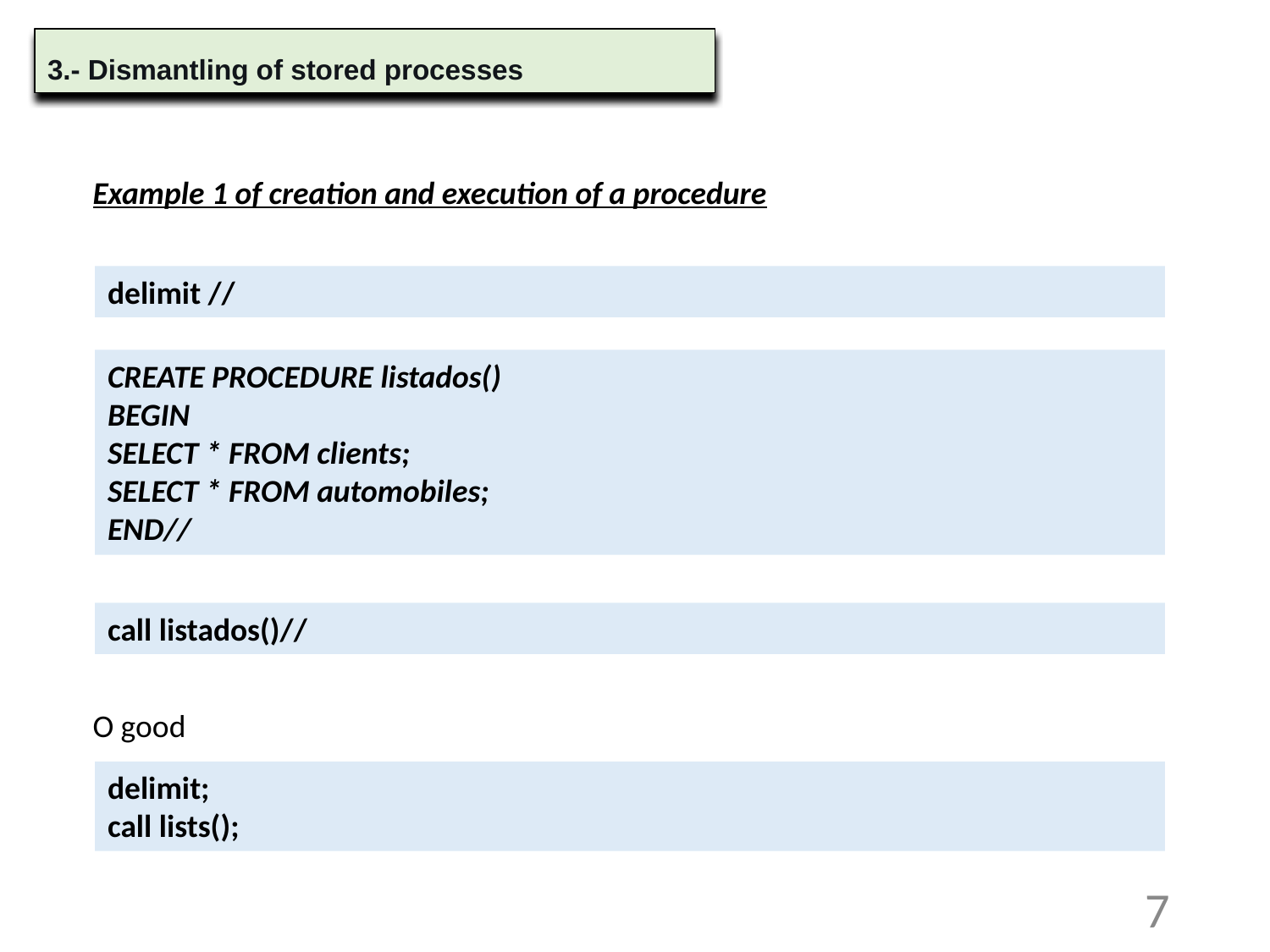

3.- Dismantling of stored processes
Example 1 of creation and execution of a procedure

O good

delimit //
CREATE PROCEDURE listados()
BEGIN
SELECT * FROM clients;
SELECT * FROM automobiles;
END//
call listados()//
delimit;
call lists();
7